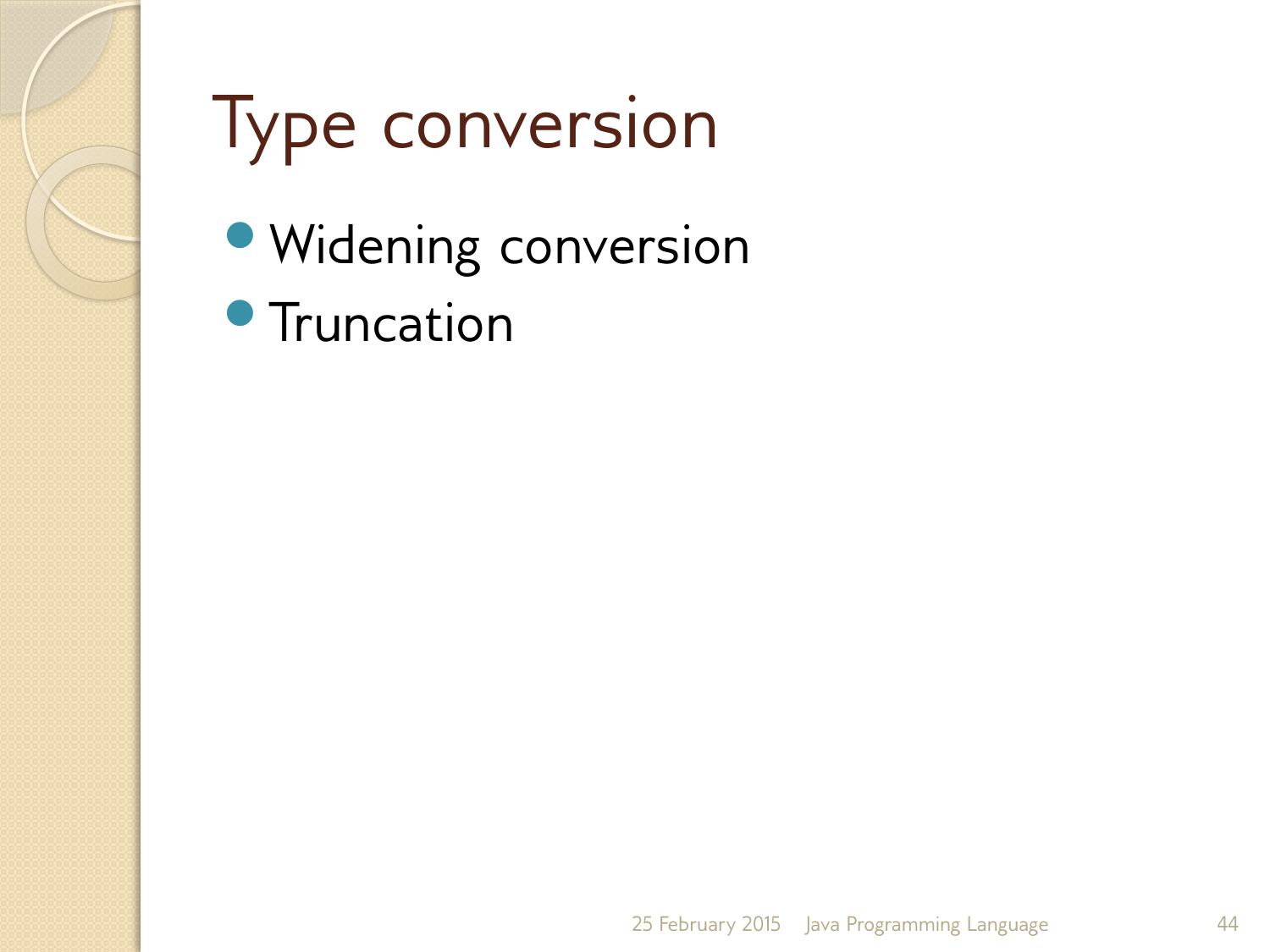

# Type conversion
Widening conversion
Truncation
25 February 2015
Java Programming Language
44